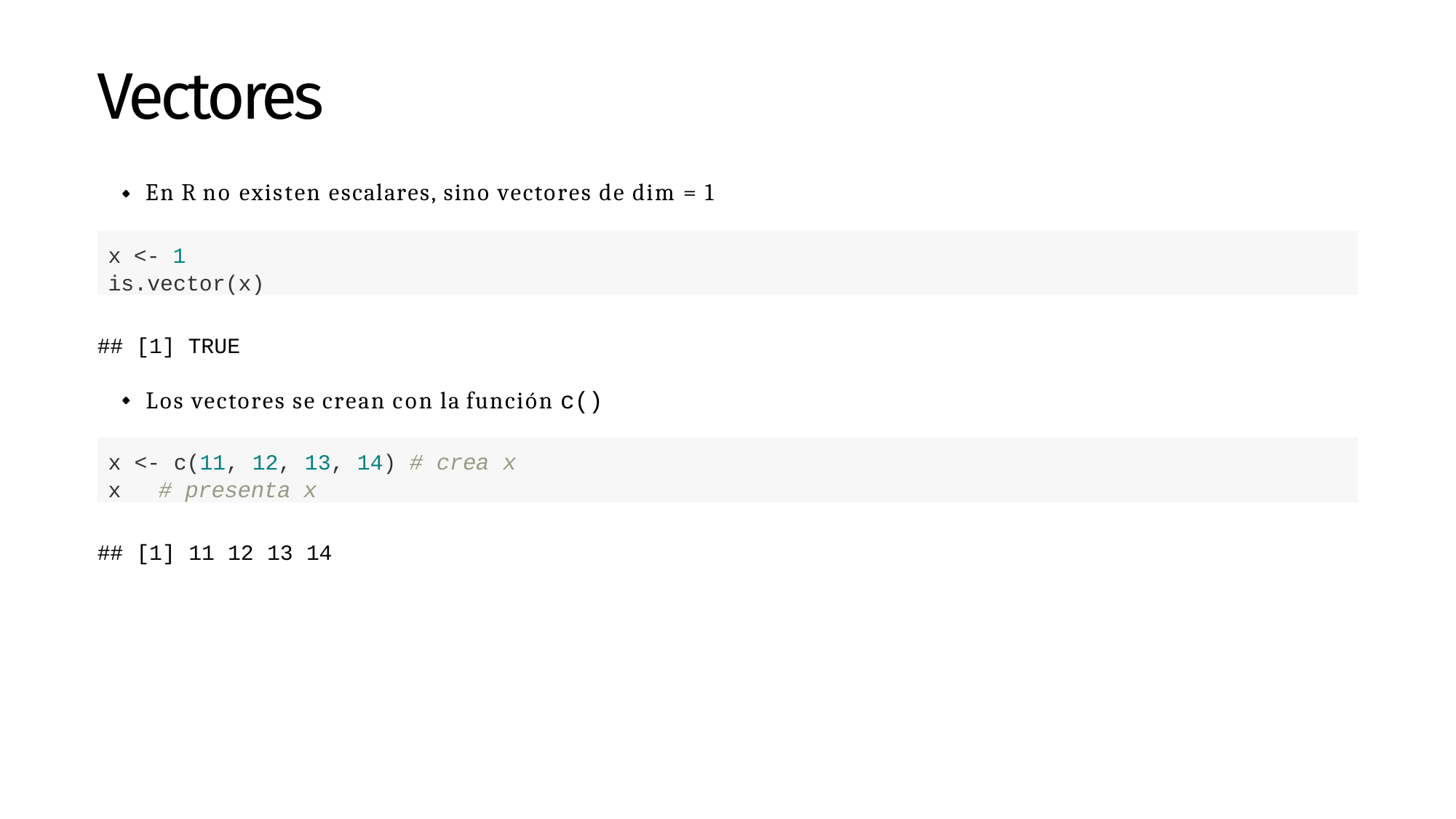

Vectores
En R no existen escalares, sino vectores de dim = 1

x <- 1
is.vector(x)
## [1] TRUE

Los vectores se crean con la función c()

x <- c(11, 12, 13, 14) # crea x
x	# presenta x
## [1] 11 12 13 14